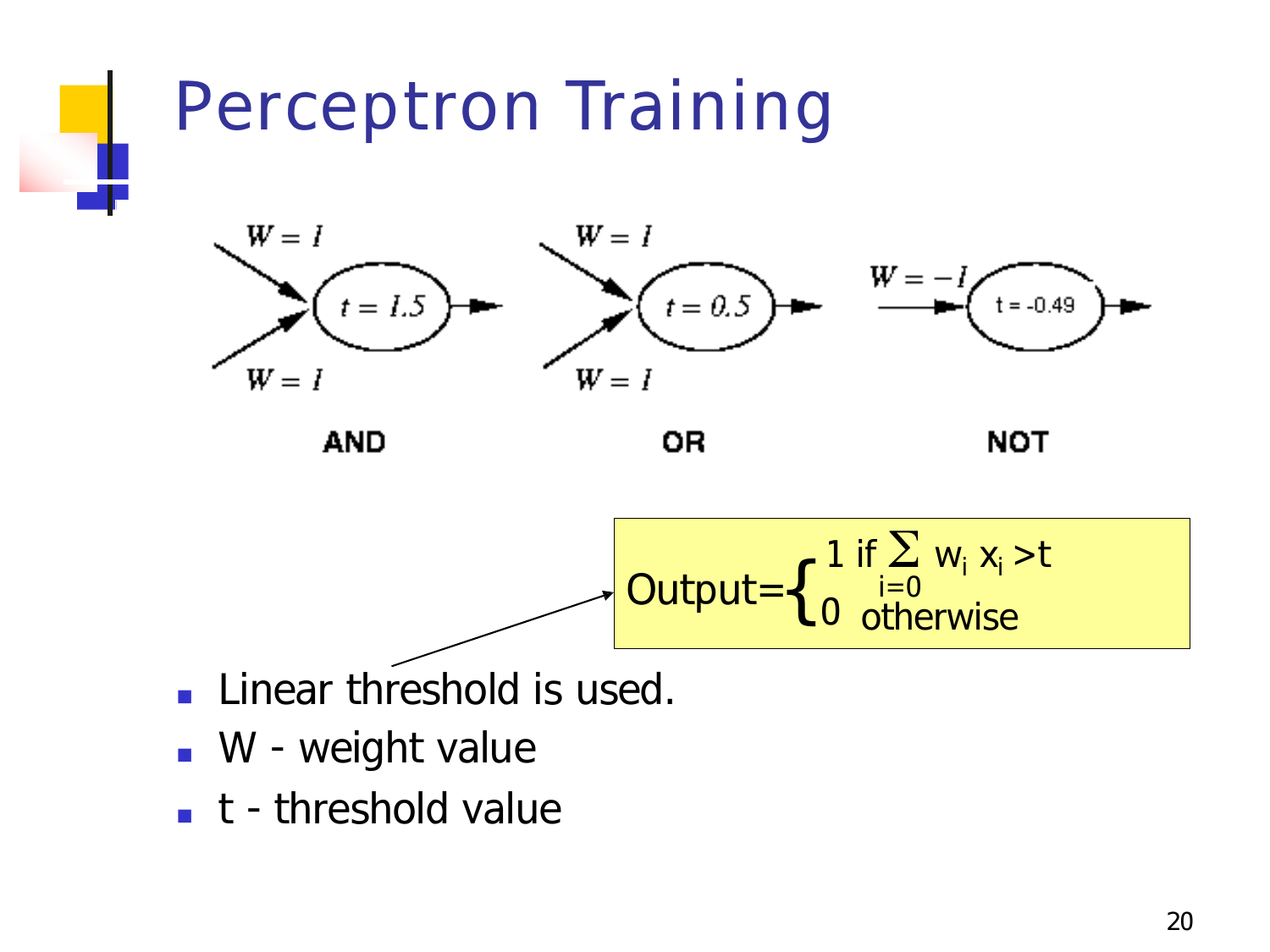

Perceptron Training

1 if Σ wi xi >t
{0
Output=
i=0
otherwise

◼    Linear threshold is used.
◼    W - weight value
◼    t - threshold value
20